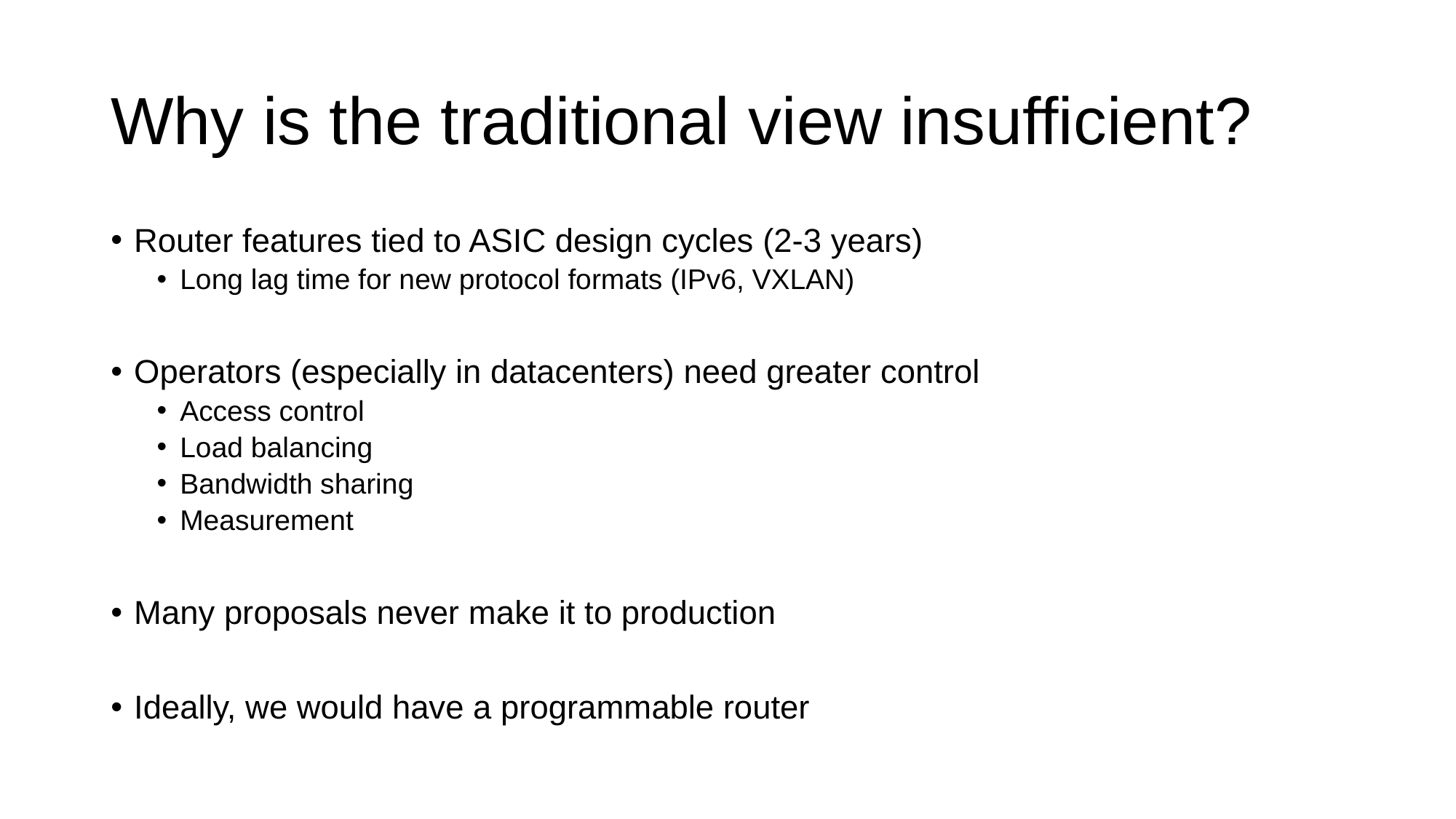

# Why is the traditional view insufficient?
Router features tied to ASIC design cycles (2-3 years)
Long lag time for new protocol formats (IPv6, VXLAN)

Operators (especially in datacenters) need greater control
Access control
Load balancing
Bandwidth sharing
Measurement

Many proposals never make it to production

Ideally, we would have a programmable router